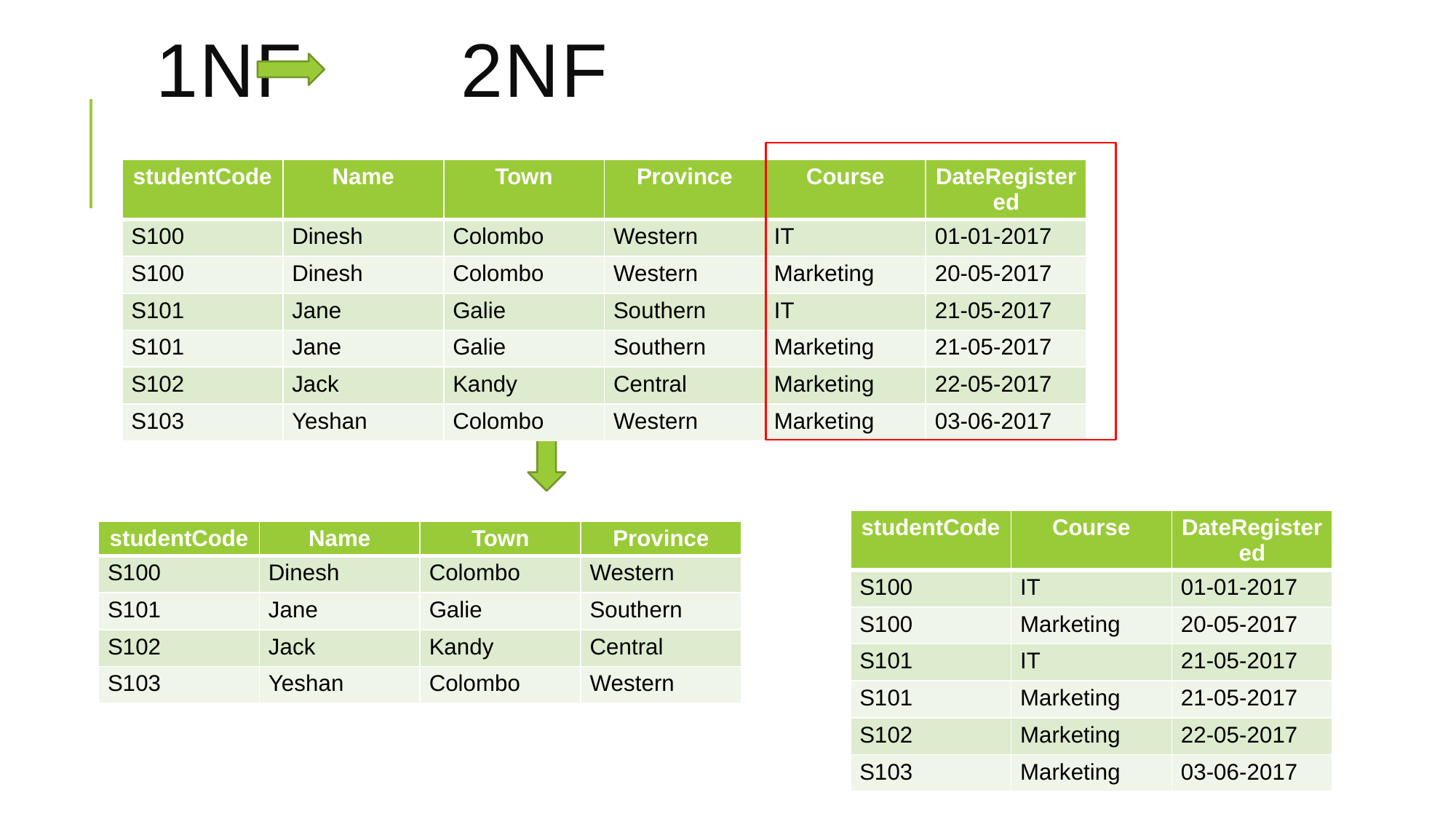

# 1NF       2NF

| studentCode | Name | Town | Province | Course | DateRegistered |
| --- | --- | --- | --- | --- | --- |
| S100 | Dinesh | Colombo | Western | IT | 01-01-2017 |
| S100 | Dinesh | Colombo | Western | Marketing | 20-05-2017 |
| S101 | Jane | Galie | Southern | IT | 21-05-2017 |
| S101 | Jane | Galie | Southern | Marketing | 21-05-2017 |
| S102 | Jack | Kandy | Central | Marketing | 22-05-2017 |
| S103 | Yeshan | Colombo | Western | Marketing | 03-06-2017 |

| studentCode | Course | DateRegistered |
| --- | --- | --- |
| S100 | IT | 01-01-2017 |
| S100 | Marketing | 20-05-2017 |
| S101 | IT | 21-05-2017 |
| S101 | Marketing | 21-05-2017 |
| S102 | Marketing | 22-05-2017 |
| S103 | Marketing | 03-06-2017 |
| studentCode | Name | Town | Province |
| --- | --- | --- | --- |
| S100 | Dinesh | Colombo | Western |
| S101 | Jane | Galie | Southern |
| S102 | Jack | Kandy | Central |
| S103 | Yeshan | Colombo | Western |